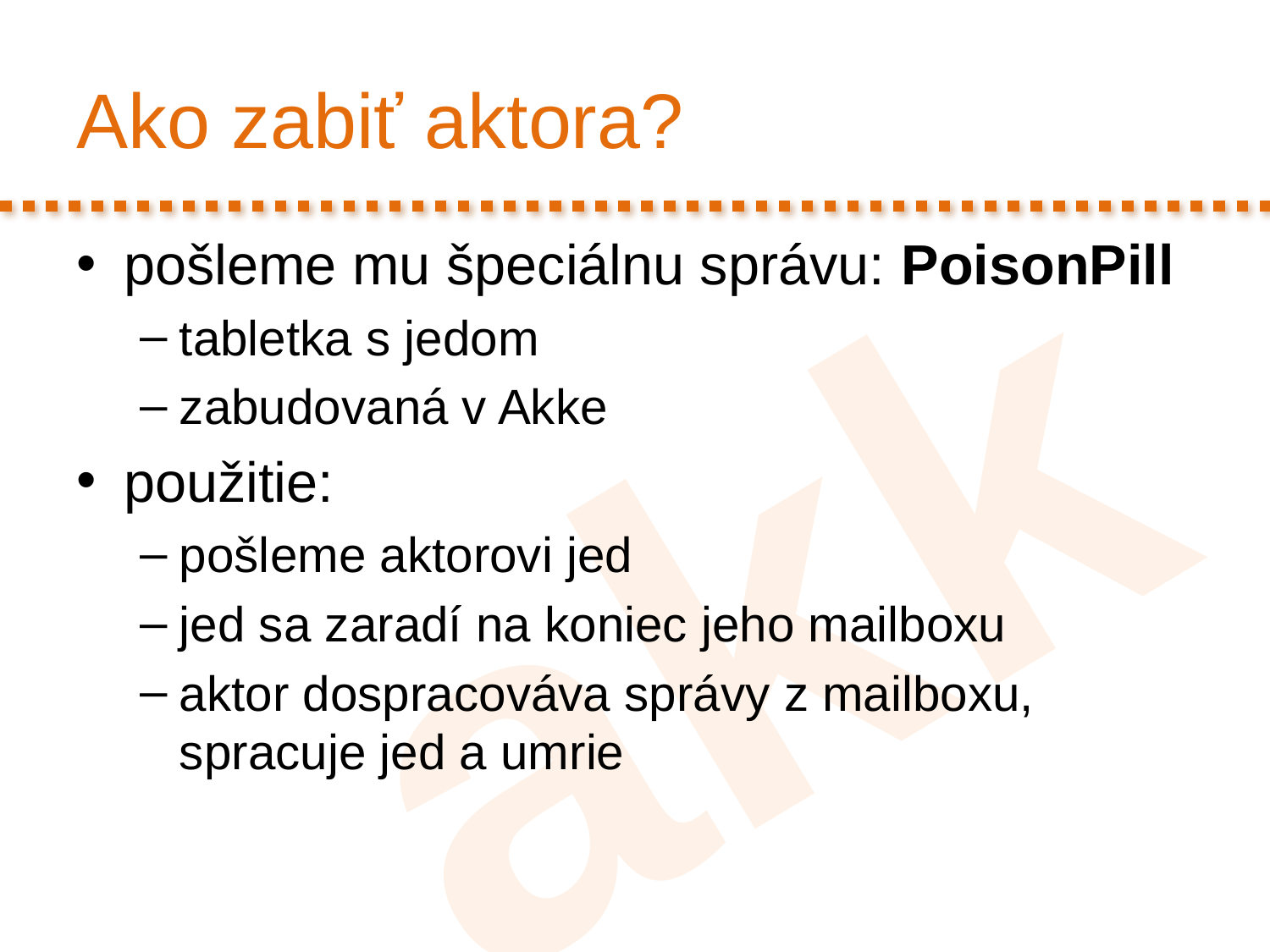

# Ako zabiť aktora?
pošleme mu špeciálnu správu: PoisonPill
tabletka s jedom
zabudovaná v Akke
použitie:
pošleme aktorovi jed
jed sa zaradí na koniec jeho mailboxu
aktor dospracováva správy z mailboxu, spracuje jed a umrie